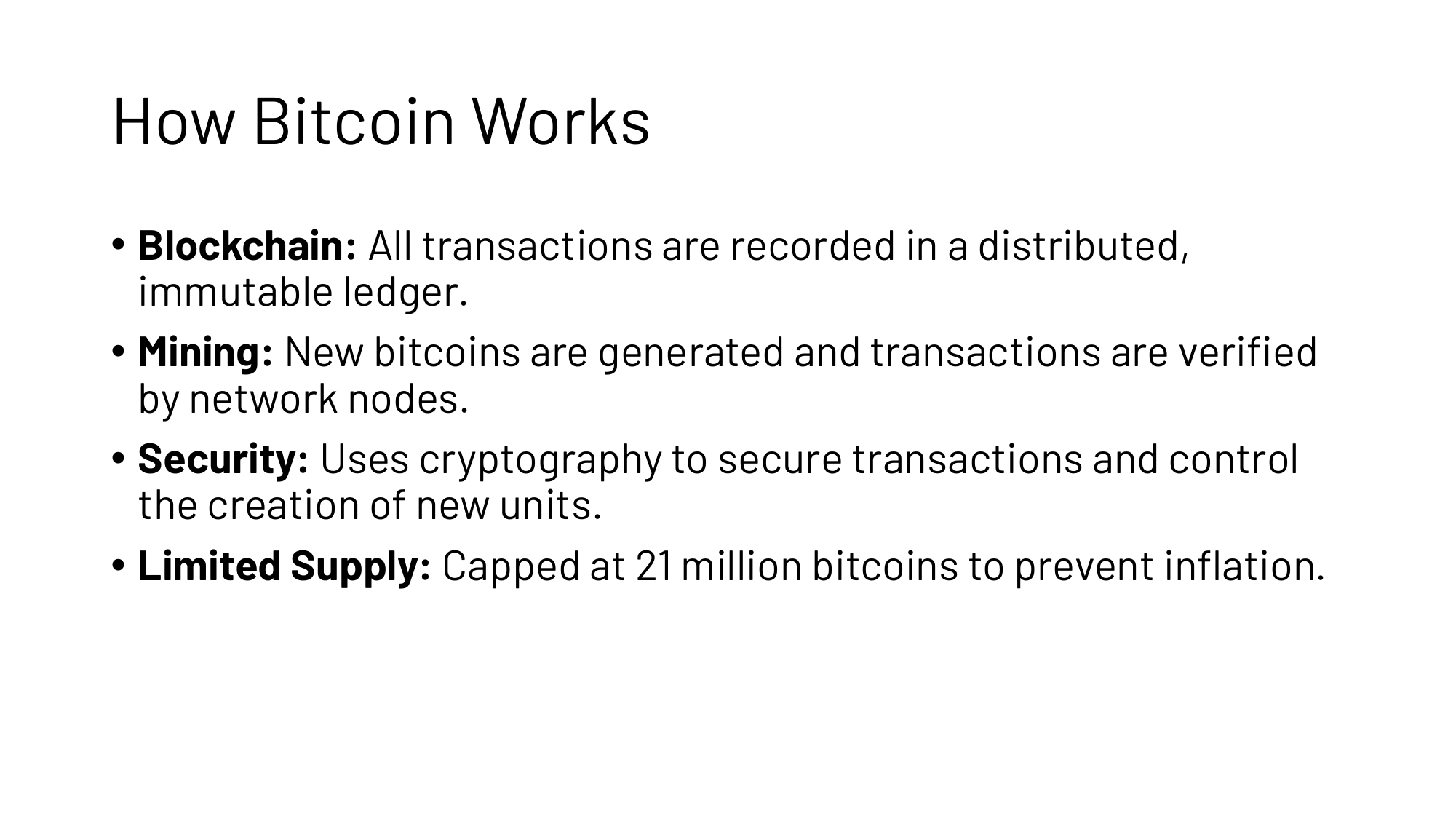

# How Bitcoin Works
Blockchain: All transactions are recorded in a distributed, immutable ledger.
Mining: New bitcoins are generated and transactions are verified by network nodes.
Security: Uses cryptography to secure transactions and control the creation of new units.
Limited Supply: Capped at 21 million bitcoins to prevent inflation.